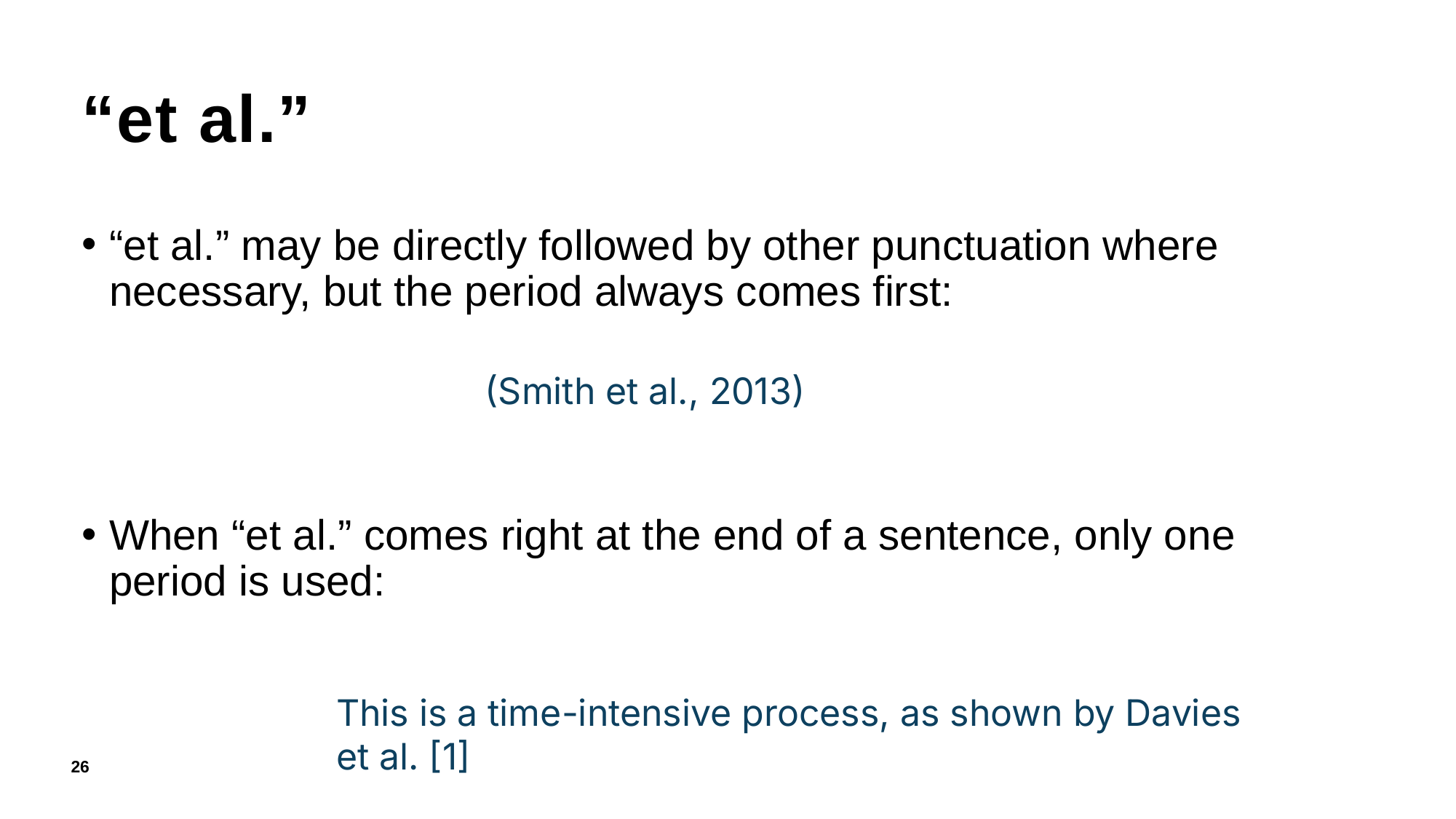

# “et al.”
“et al.” may be directly followed by other punctuation where necessary, but the period always comes first:

When “et al.” comes right at the end of a sentence, only one period is used:

(Smith et al., 2013)
This is a time-intensive process, as shown by Davies et al. [1]
26